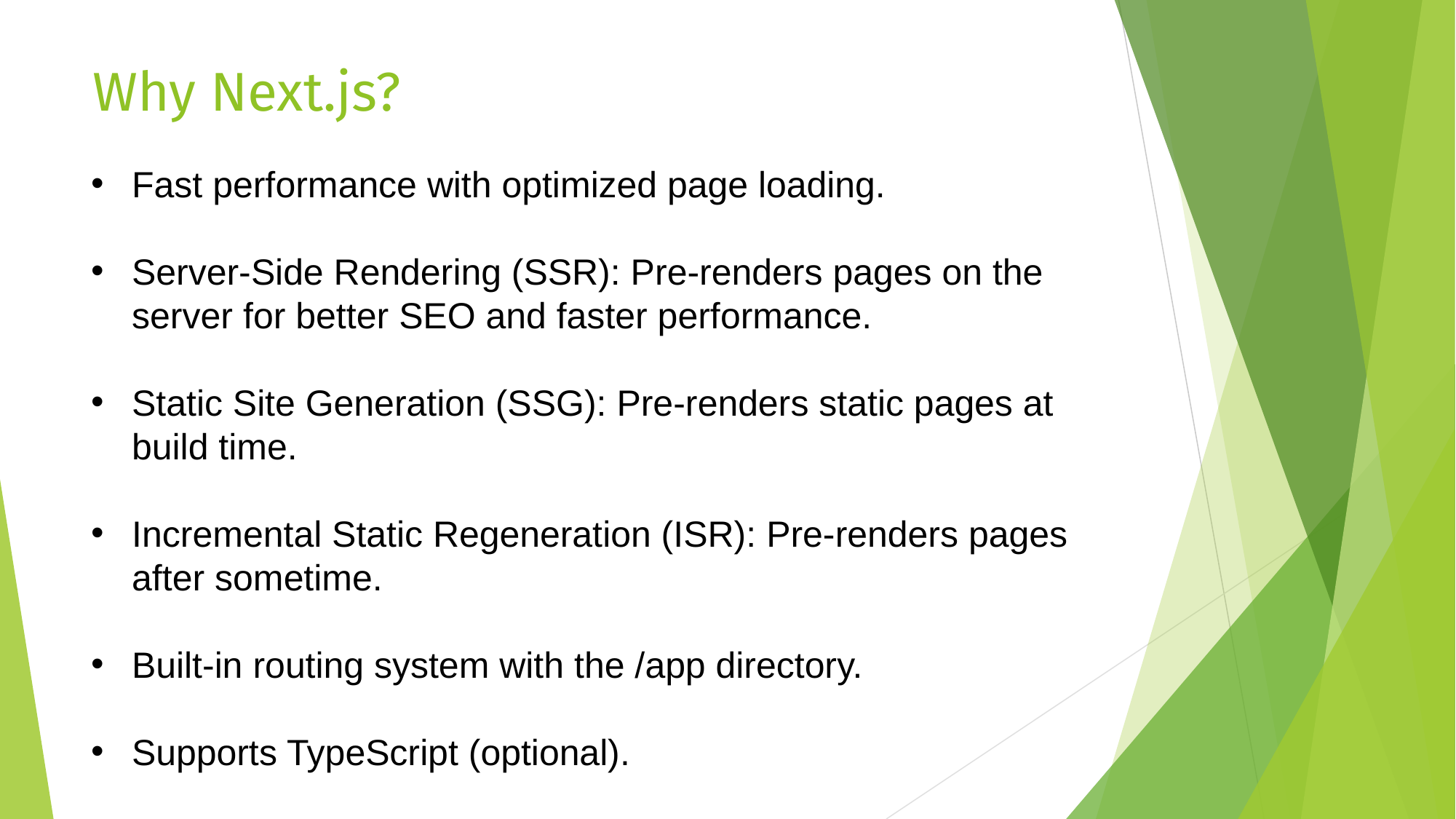

# Why Next.js?
Fast performance with optimized page loading.

Server-Side Rendering (SSR): Pre-renders pages on the server for better SEO and faster performance.

Static Site Generation (SSG): Pre-renders static pages at build time.

Incremental Static Regeneration (ISR): Pre-renders pages after sometime.

Built-in routing system with the /app directory.

Supports TypeScript (optional).